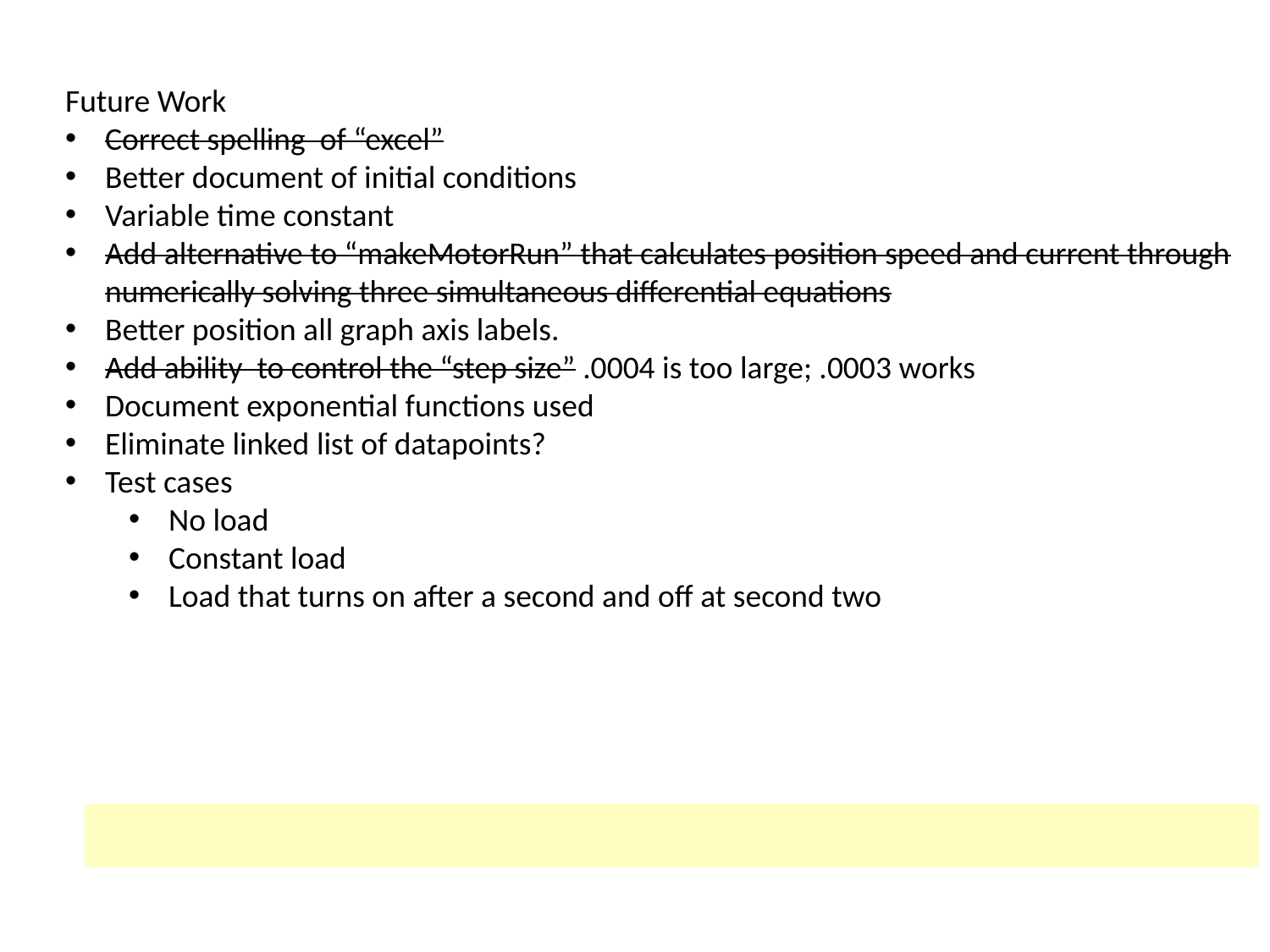

Future Work
Correct spelling  of “excel”
Better document of initial conditions
Variable time constant
Add alternative to “makeMotorRun” that calculates position speed and current through numerically solving three simultaneous differential equations
Better position all graph axis labels.
Add ability  to control the “step size” .0004 is too large; .0003 works
Document exponential functions used
Eliminate linked list of datapoints?
Test cases
No load
Constant load
Load that turns on after a second and off at second two